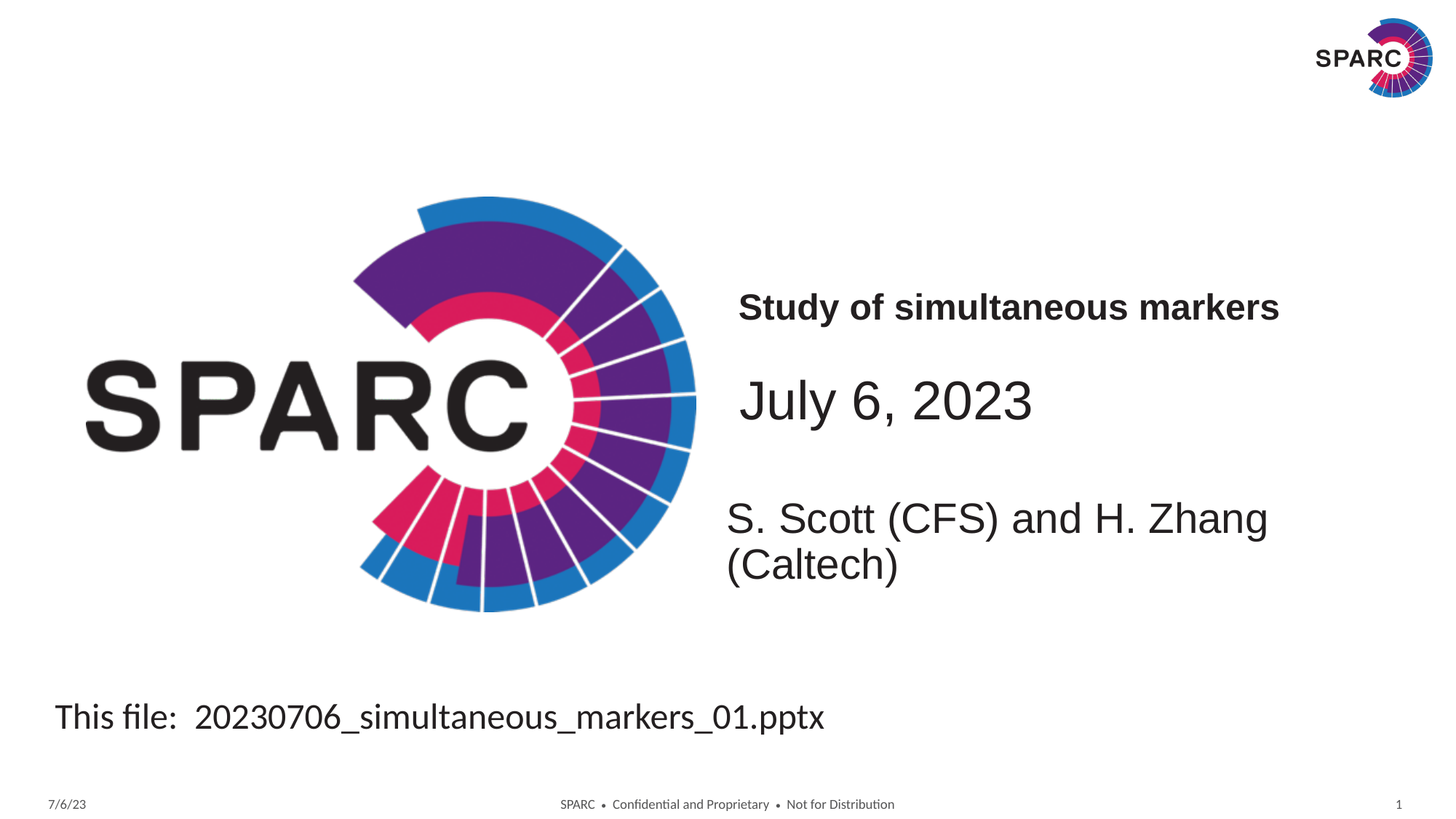

Study of simultaneous markers
July 6, 2023
S. Scott (CFS) and H. Zhang (Caltech)
This file:  20230706_simultaneous_markers_01.pptx